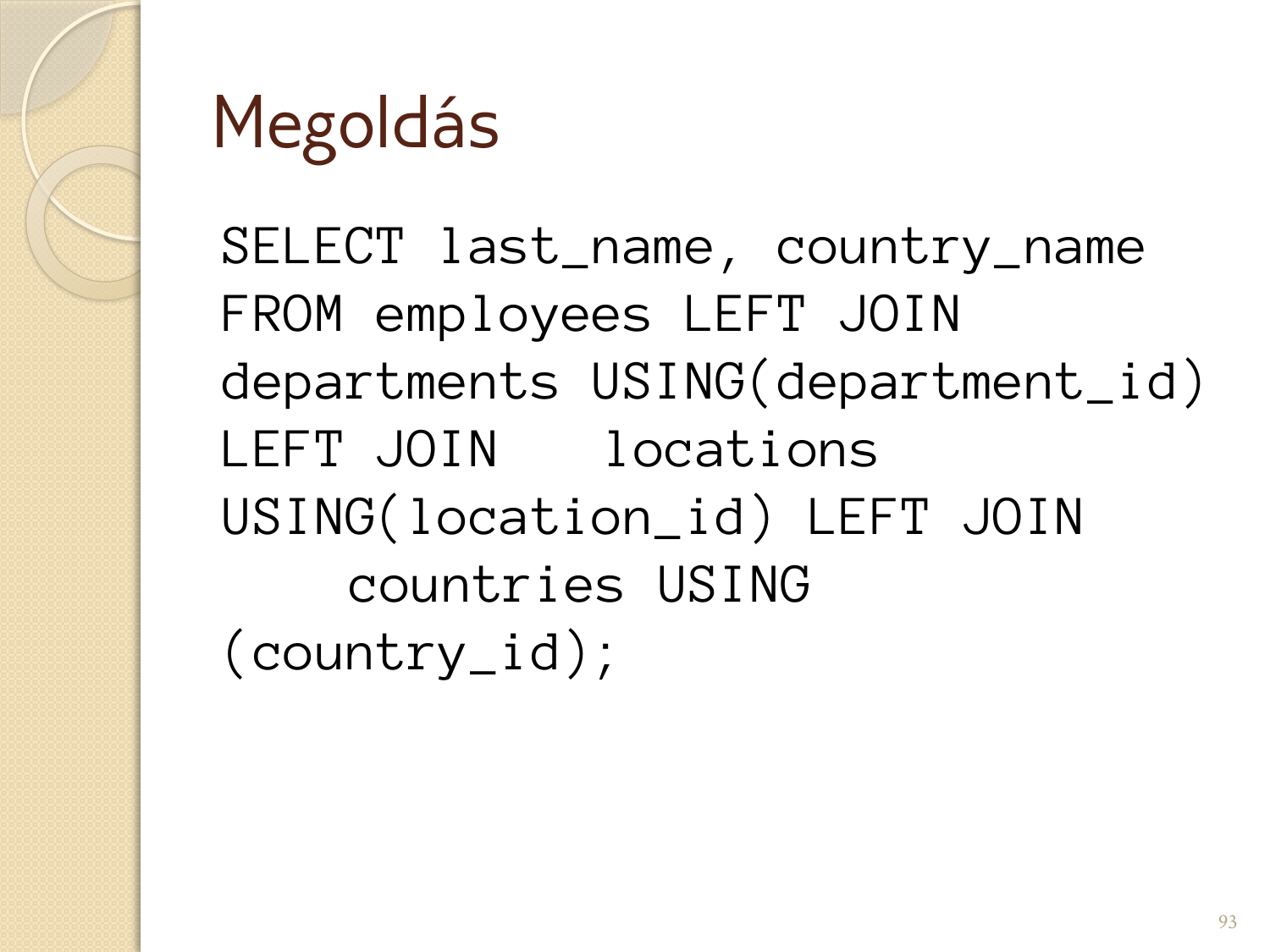

# Megoldás
SELECT last_name, country_name  FROM employees LEFT JOIN 	departments USING(department_id) LEFT JOIN 	locations USING(location_id) LEFT JOIN 	countries USING 	(country_id);
93